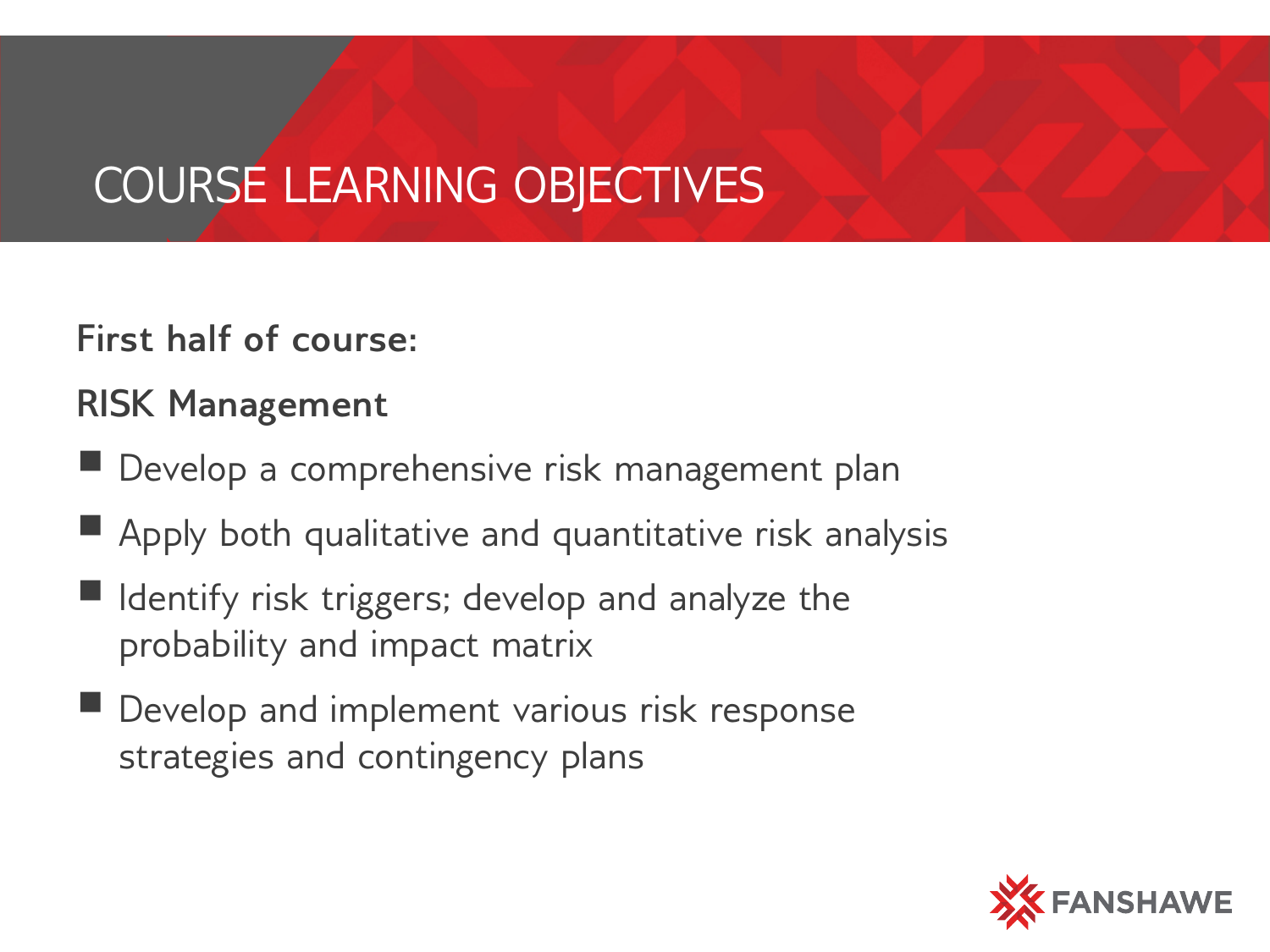

# Course learning objectives
First half of course:
RISK Management
Develop a comprehensive risk management plan
Apply both qualitative and quantitative risk analysis
Identify risk triggers; develop and analyze the probability and impact matrix
Develop and implement various risk response strategies and contingency plans